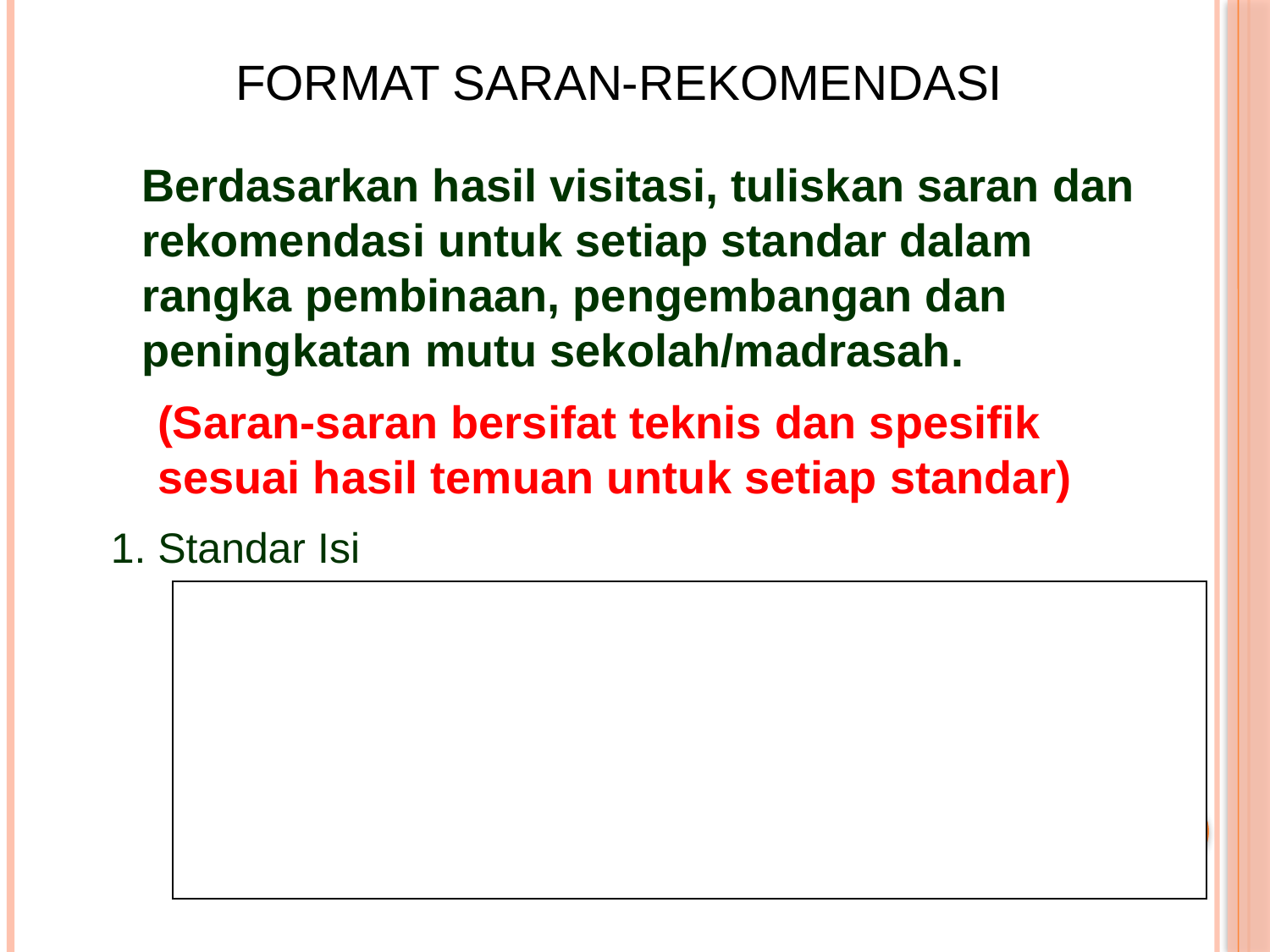

FORMAT SARAN-REKOMENDASI
Berdasarkan hasil visitasi, tuliskan saran dan rekomendasi untuk setiap standar dalam rangka pembinaan, pengembangan dan peningkatan mutu sekolah/madrasah.
(Saran-saran bersifat teknis dan spesifik sesuai hasil temuan untuk setiap standar)
 Standar Isi